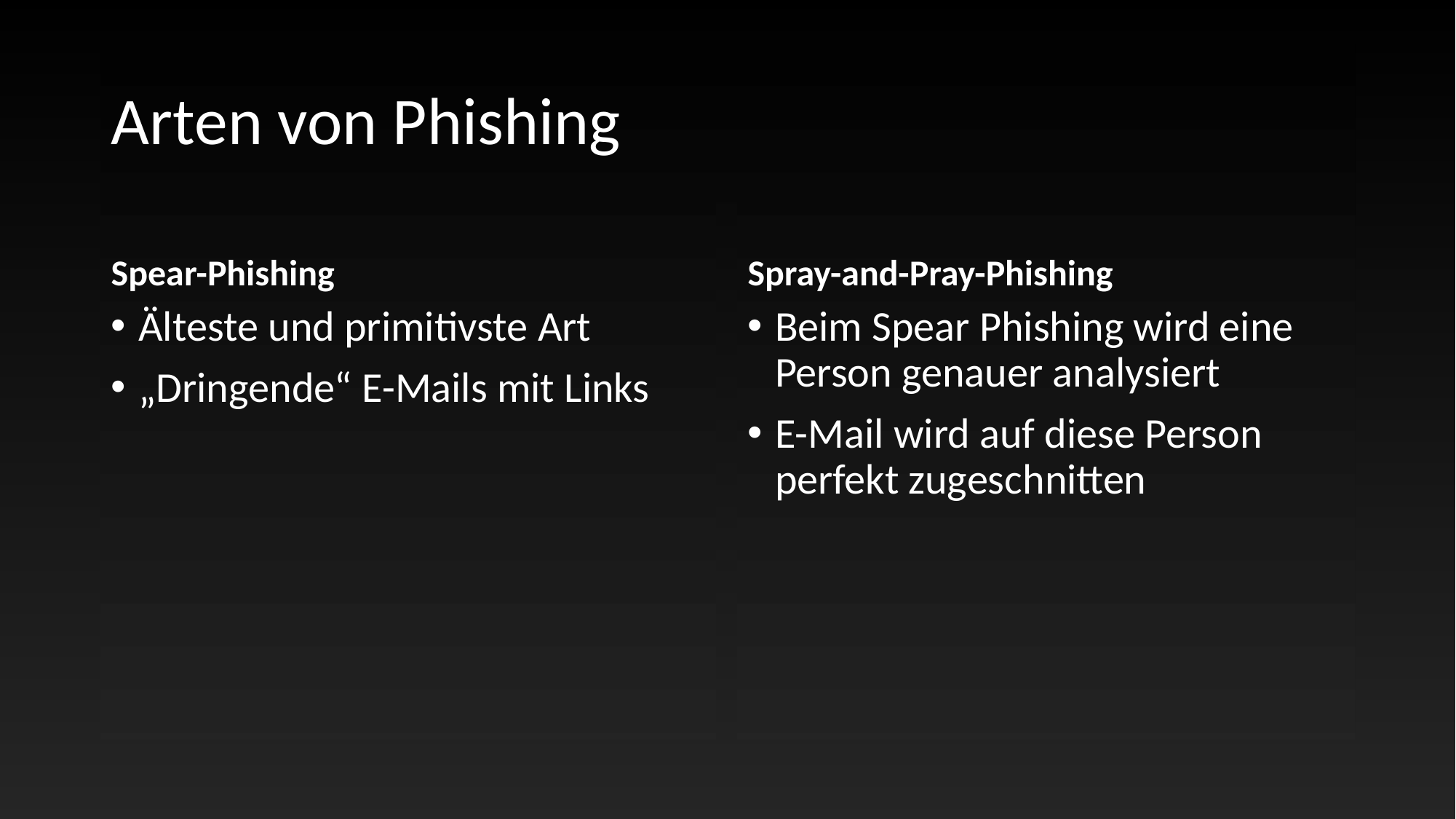

# Arten von Phishing
Spear-Phishing
Spray-and-Pray-Phishing
Älteste und primitivste Art
„Dringende“ E-Mails mit Links

Beim Spear Phishing wird eine Person genauer analysiert
E-Mail wird auf diese Person perfekt zugeschnitten